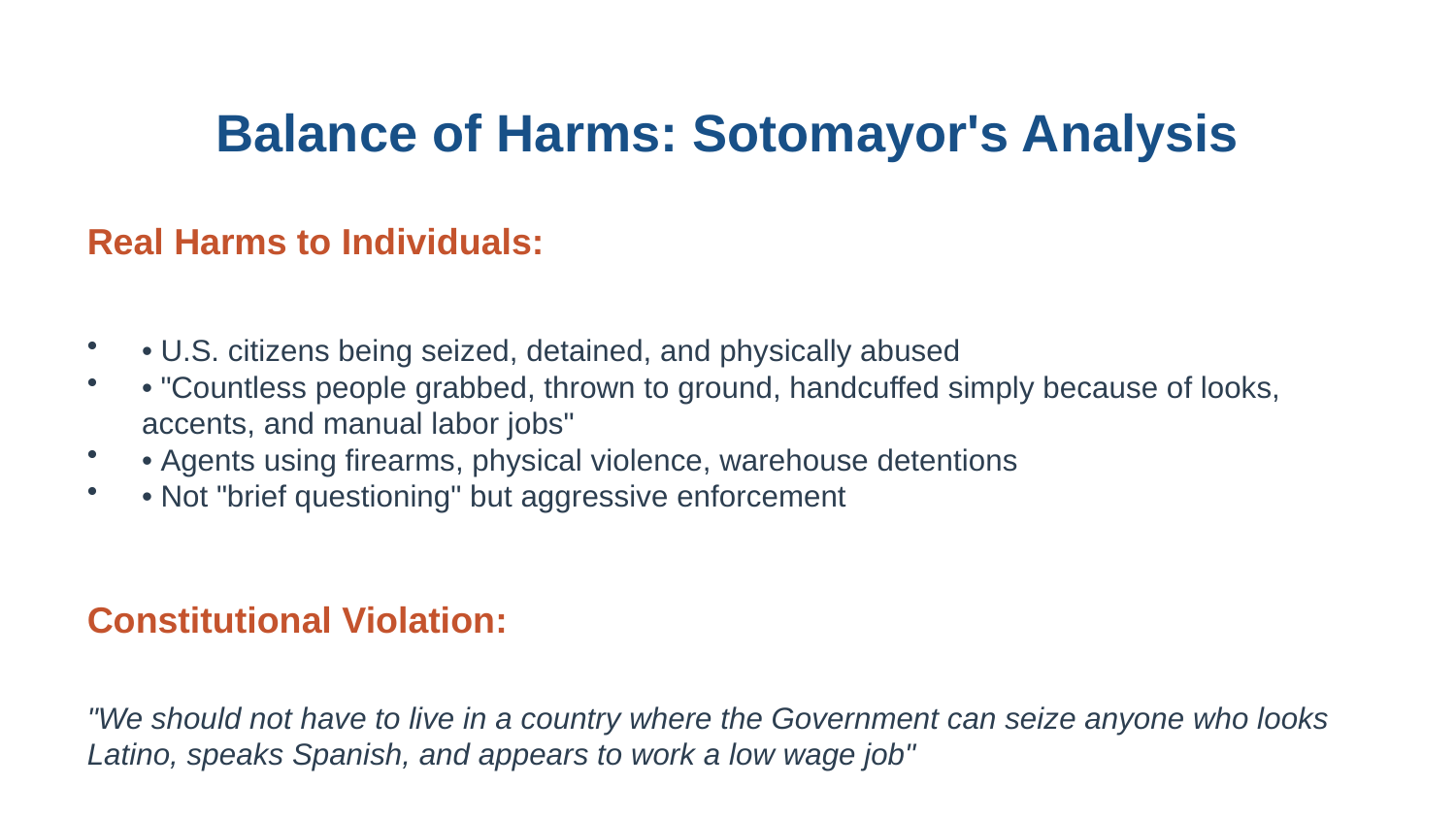

Balance of Harms: Sotomayor's Analysis
Real Harms to Individuals:
• U.S. citizens being seized, detained, and physically abused
• "Countless people grabbed, thrown to ground, handcuffed simply because of looks, accents, and manual labor jobs"
• Agents using firearms, physical violence, warehouse detentions
• Not "brief questioning" but aggressive enforcement
Constitutional Violation:
"We should not have to live in a country where the Government can seize anyone who looks Latino, speaks Spanish, and appears to work a low wage job"